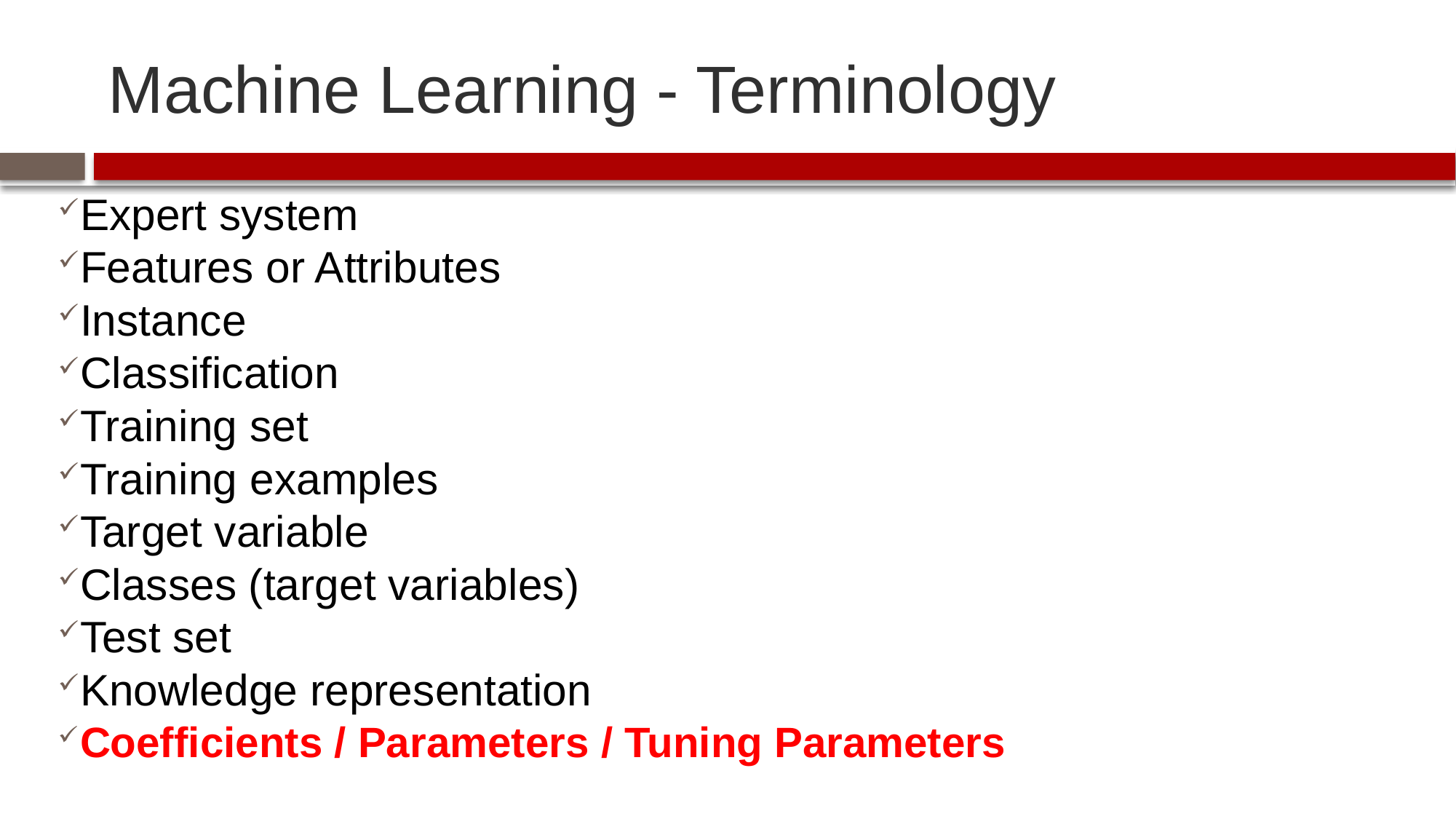

# Machine Learning - Terminology
Expert system
Features or Attributes
Instance
Classification
Training set
Training examples
Target variable
Classes (target variables)
Test set
Knowledge representation
Coefficients / Parameters / Tuning Parameters